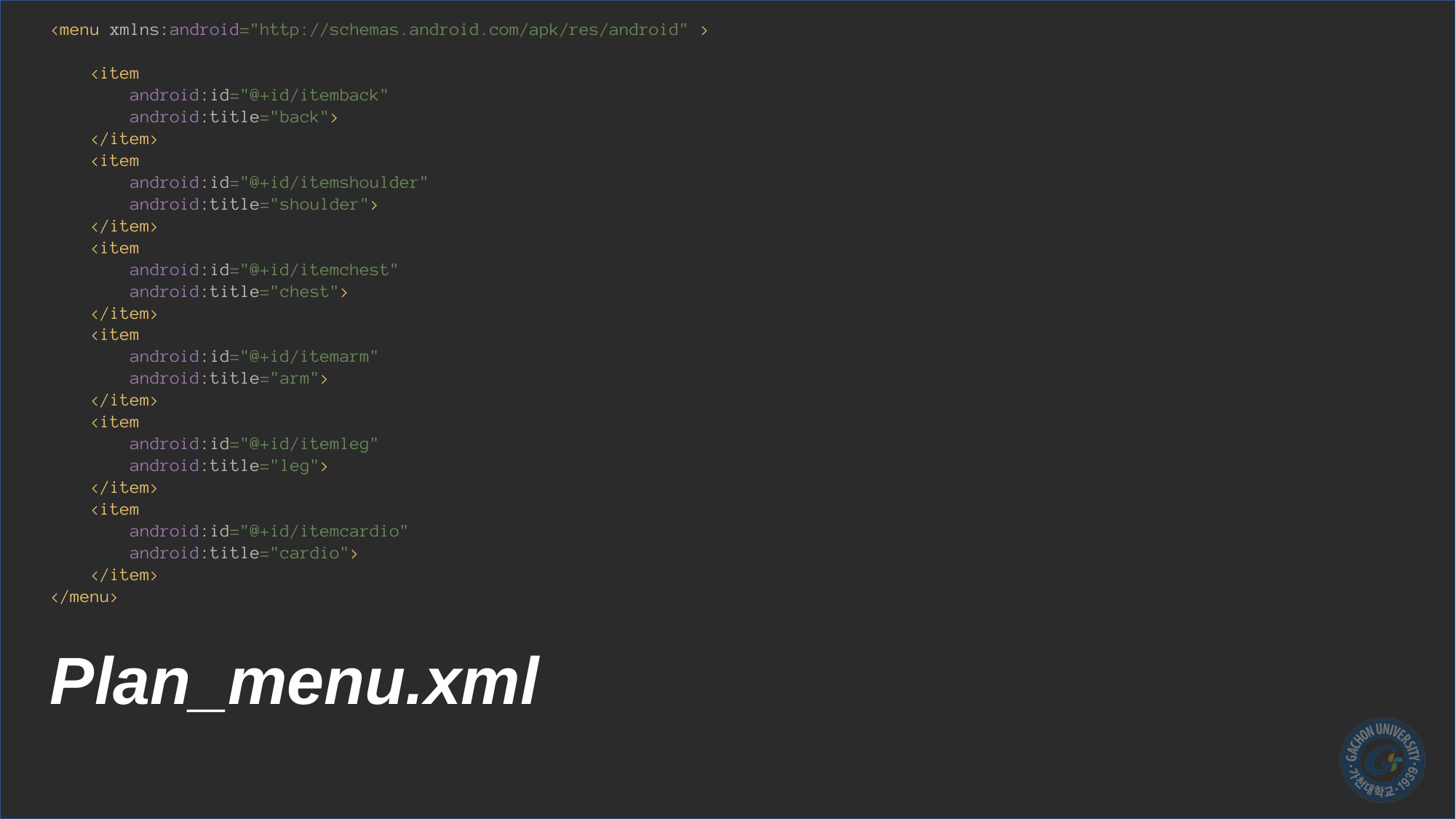

<menu xmlns:android="http://schemas.android.com/apk/res/android" >
    <item
        android:id="@+id/itemback"
        android:title="back">
    </item>
    <item
        android:id="@+id/itemshoulder"
        android:title="shoulder">
    </item>
    <item
        android:id="@+id/itemchest"
        android:title="chest">
    </item>
    <item
        android:id="@+id/itemarm"
        android:title="arm">
    </item>
    <item
        android:id="@+id/itemleg"
        android:title="leg">
    </item>
    <item
        android:id="@+id/itemcardio"
        android:title="cardio">
    </item>
</menu>
Plan_menu.xml